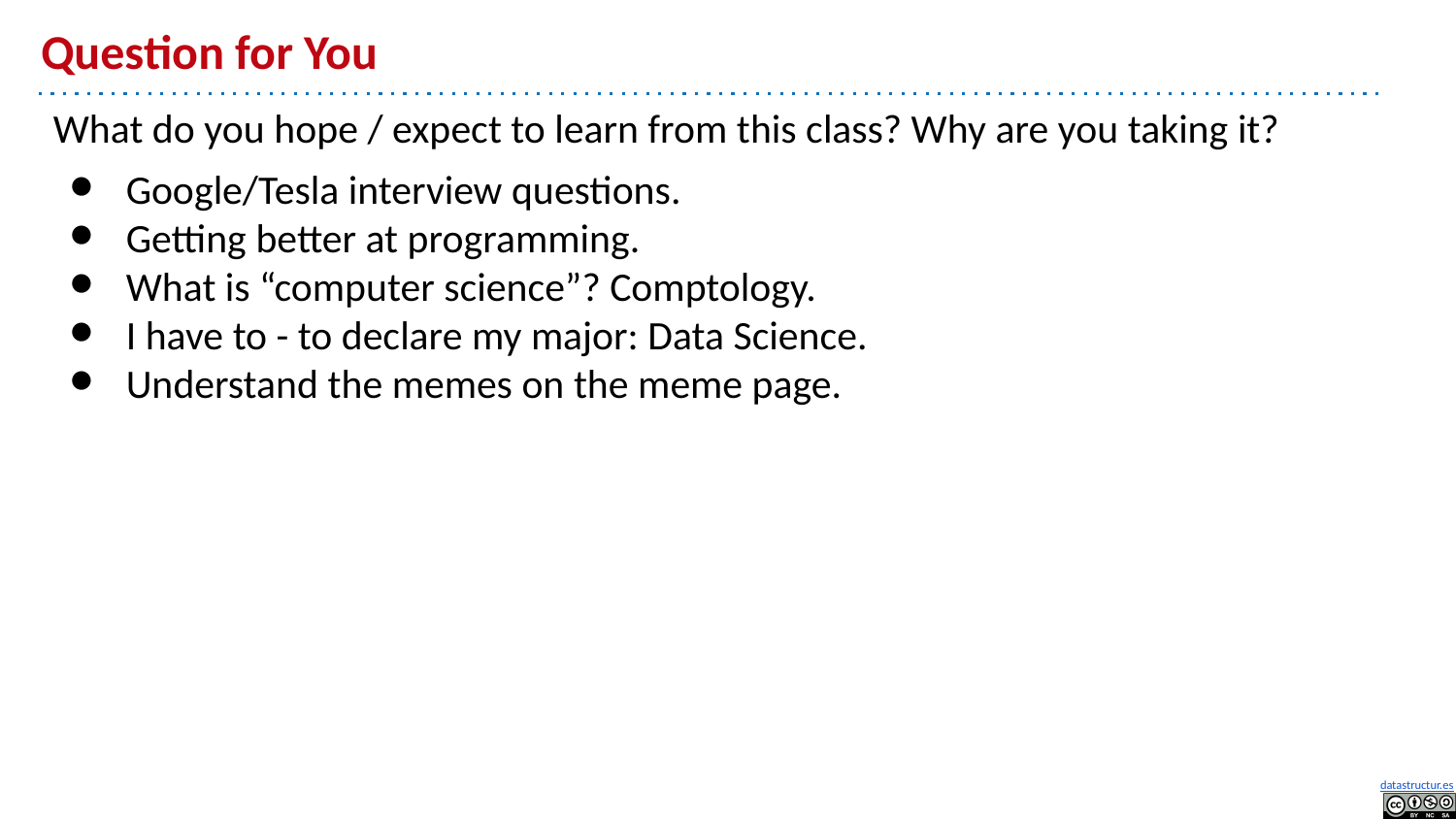

# Question for You
What do you hope / expect to learn from this class? Why are you taking it?
Google/Tesla interview questions.
Getting better at programming.
What is “computer science”? Comptology.
I have to - to declare my major: Data Science.
Understand the memes on the meme page.